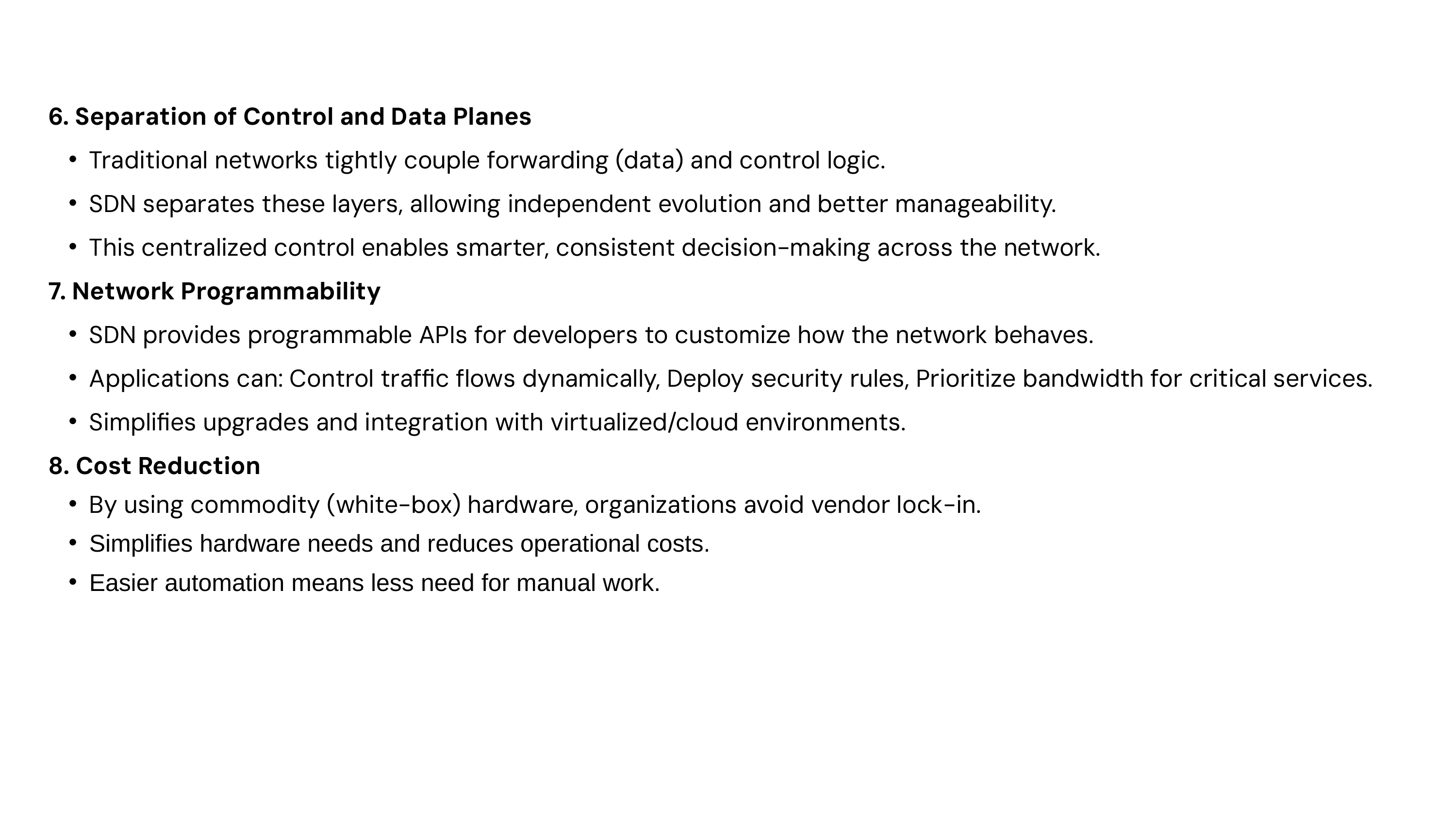

6. Separation of Control and Data Planes
Traditional networks tightly couple forwarding (data) and control logic.
SDN separates these layers, allowing independent evolution and better manageability.
This centralized control enables smarter, consistent decision-making across the network.
7. Network Programmability
SDN provides programmable APIs for developers to customize how the network behaves.
Applications can: Control traffic flows dynamically, Deploy security rules, Prioritize bandwidth for critical services.
Simplifies upgrades and integration with virtualized/cloud environments.
8. Cost Reduction
By using commodity (white-box) hardware, organizations avoid vendor lock-in.
Simplifies hardware needs and reduces operational costs.
Easier automation means less need for manual work.